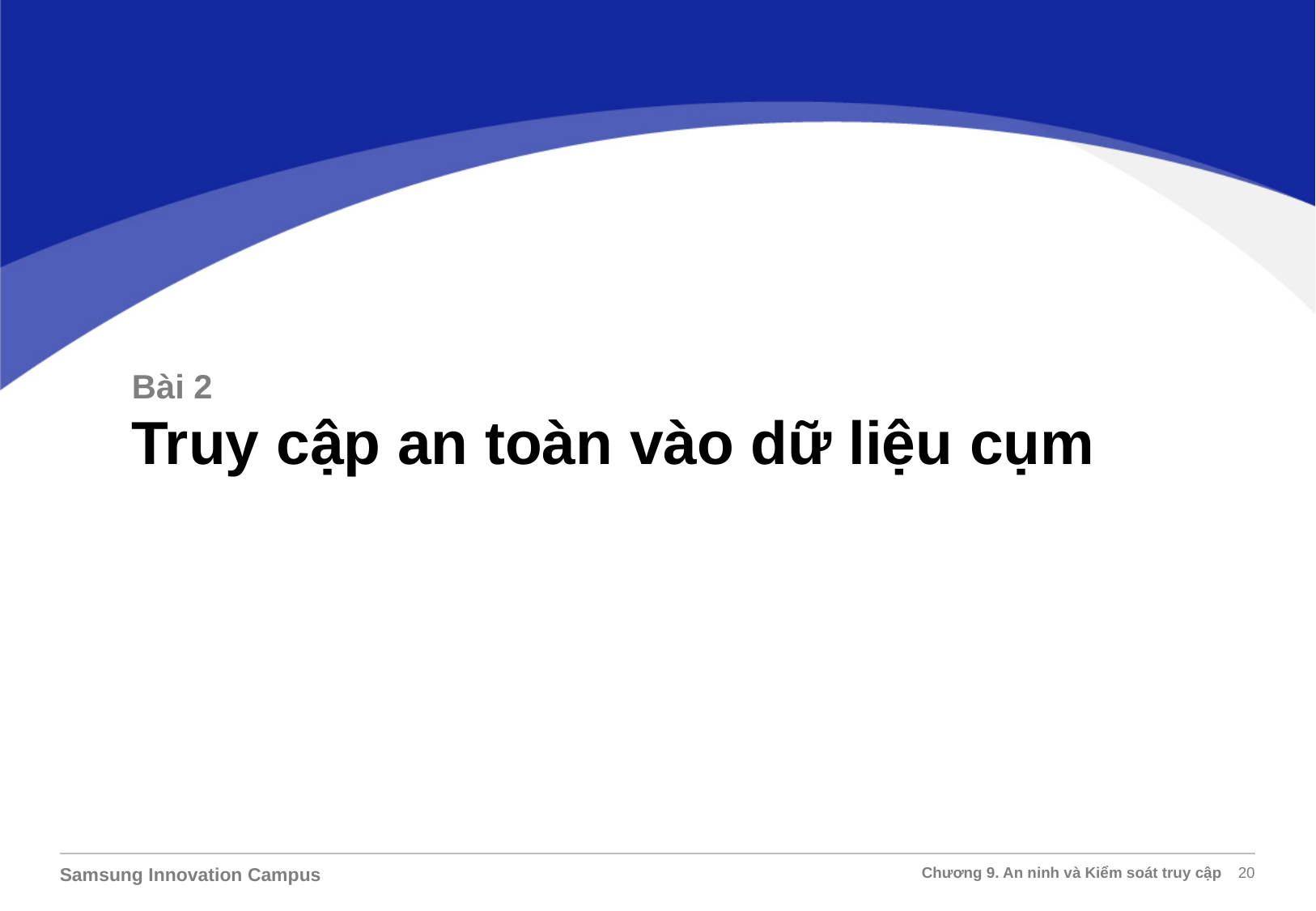

Bài 2
Truy cập an toàn vào dữ liệu cụm